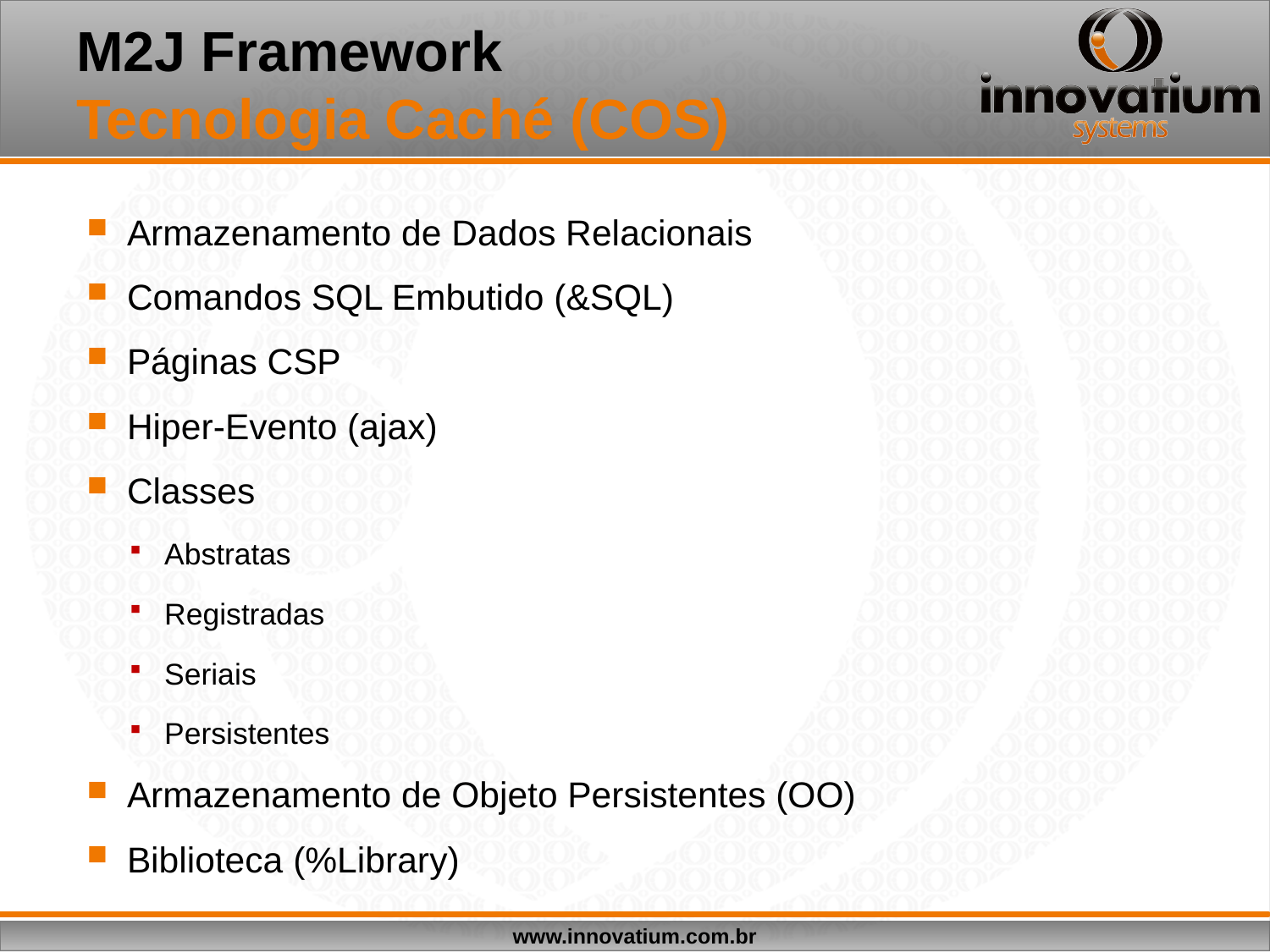

# M2J Framework Tecnologia Caché (COS)
Armazenamento de Dados Relacionais
Comandos SQL Embutido (&SQL)
Páginas CSP
Hiper-Evento (ajax)
Classes
Abstratas
Registradas
Seriais
Persistentes
Armazenamento de Objeto Persistentes (OO)
Biblioteca (%Library)